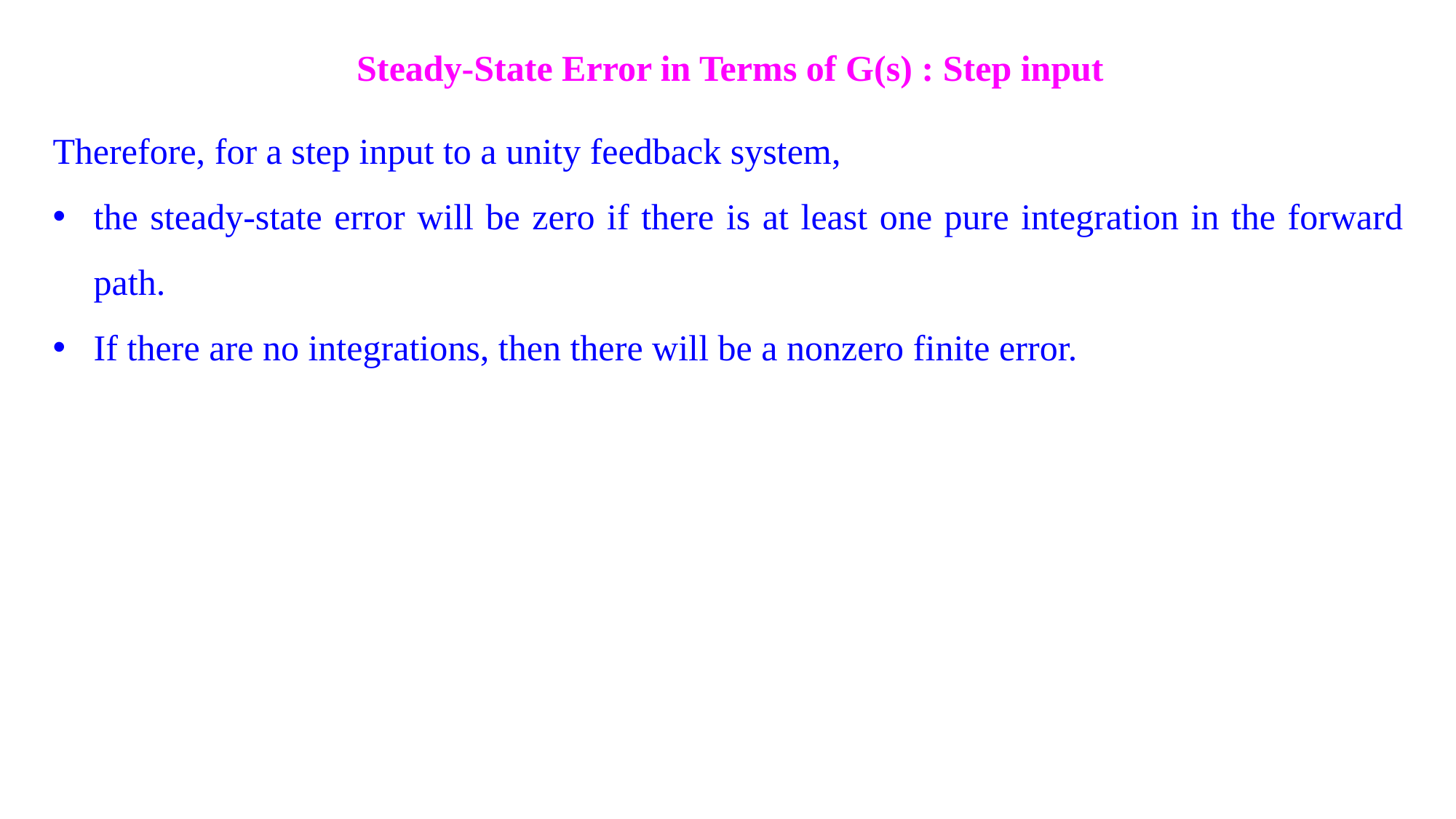

Steady-State Error in Terms of G(s) : Step input
Therefore, for a step input to a unity feedback system,
the steady-state error will be zero if there is at least one pure integration in the forward path.
If there are no integrations, then there will be a nonzero finite error.